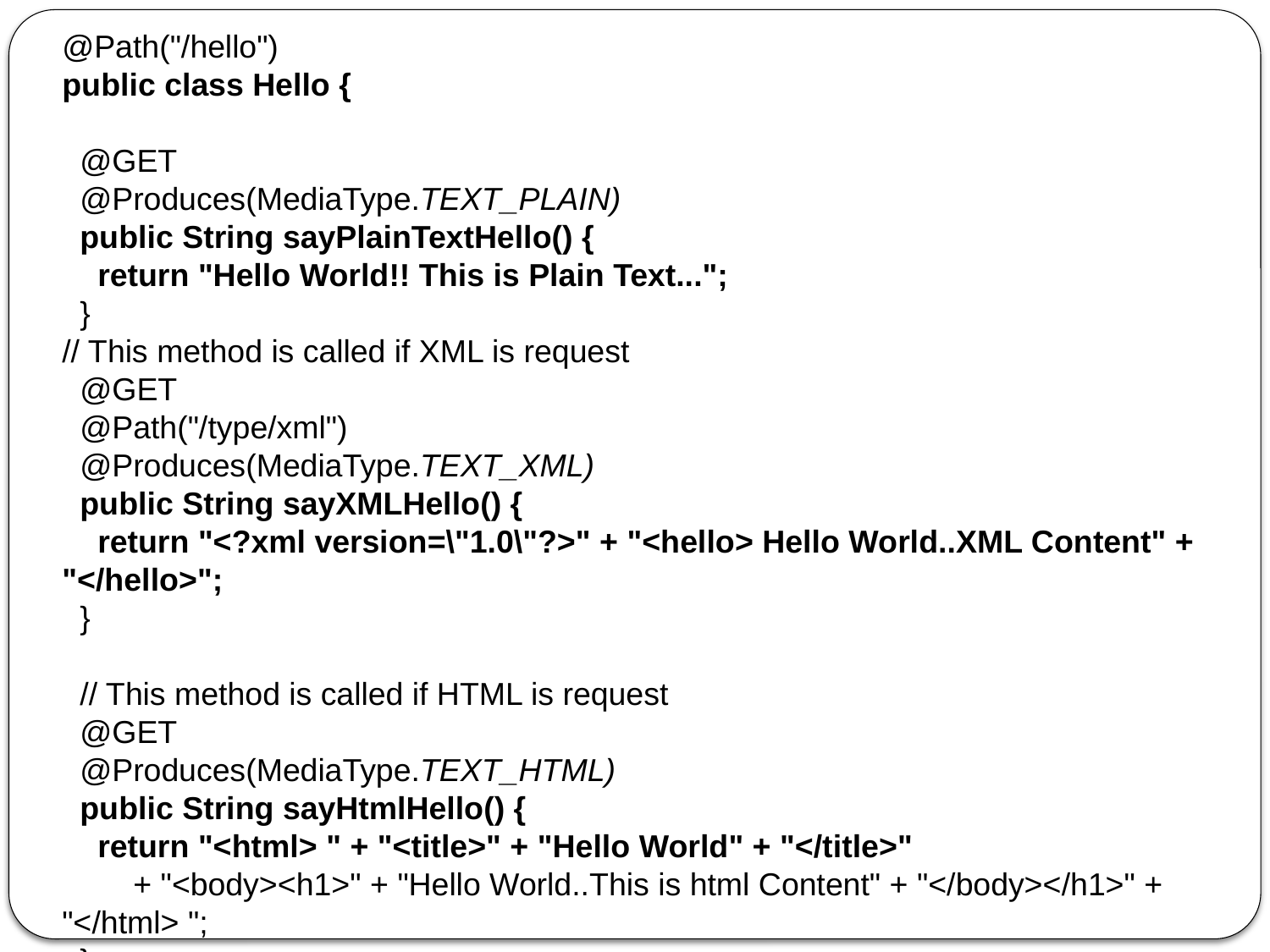

@Path("/hello")
public class Hello {

  @GET
  @Produces(MediaType.TEXT_PLAIN)
  public String sayPlainTextHello() {
    return "Hello World!! This is Plain Text...";
  }
// This method is called if XML is request
  @GET
  @Path("/type/xml")
  @Produces(MediaType.TEXT_XML)
  public String sayXMLHello() {
    return "<?xml version=\"1.0\"?>" + "<hello> Hello World..XML Content" + "</hello>";
  }

  // This method is called if HTML is request
  @GET
  @Produces(MediaType.TEXT_HTML)
  public String sayHtmlHello() {
    return "<html> " + "<title>" + "Hello World" + "</title>"
        + "<body><h1>" + "Hello World..This is html Content" + "</body></h1>" + "</html> ";
  }